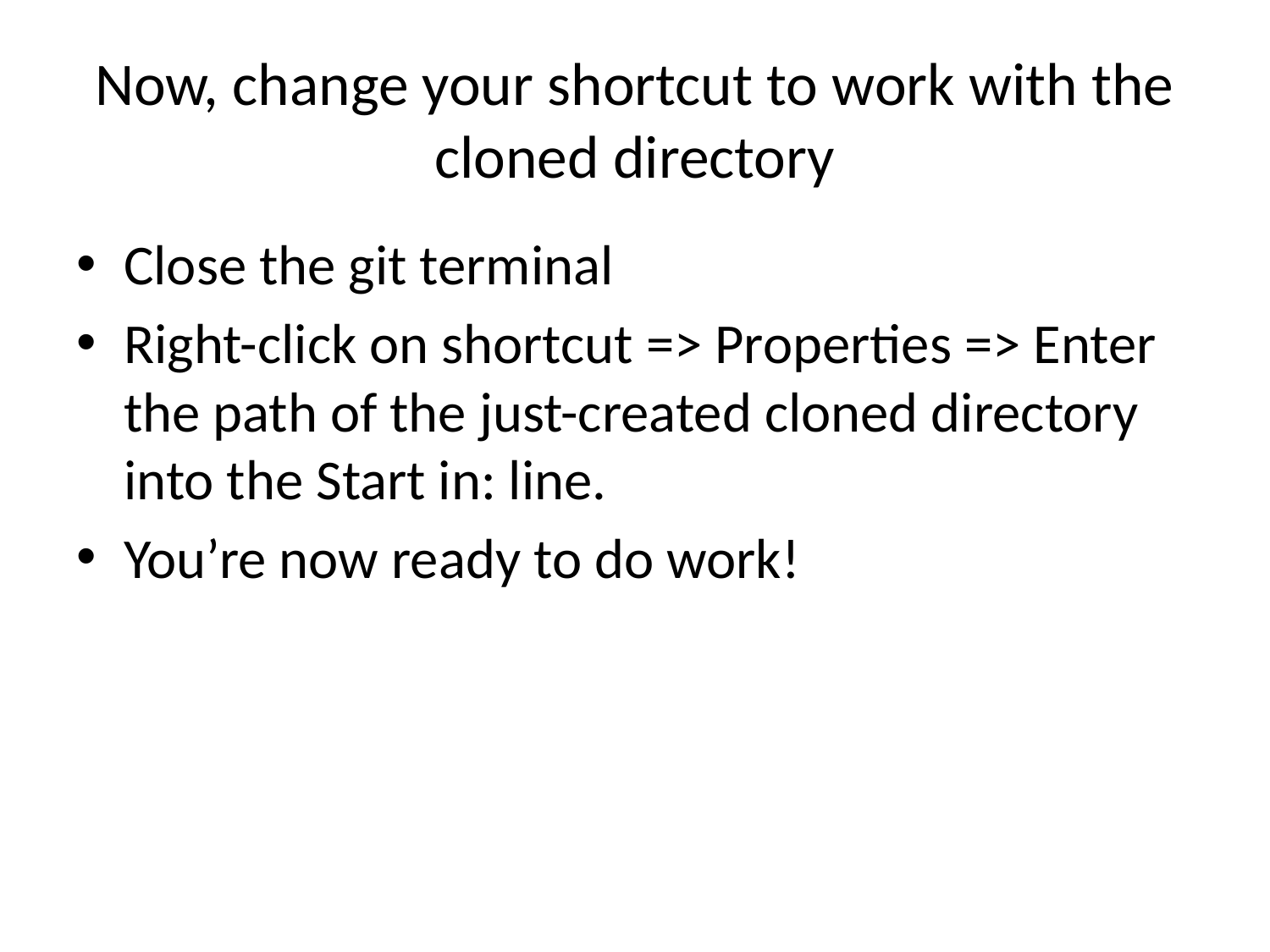

# Now, change your shortcut to work with the cloned directory
Close the git terminal
Right-click on shortcut => Properties => Enter the path of the just-created cloned directory into the Start in: line.
You’re now ready to do work!